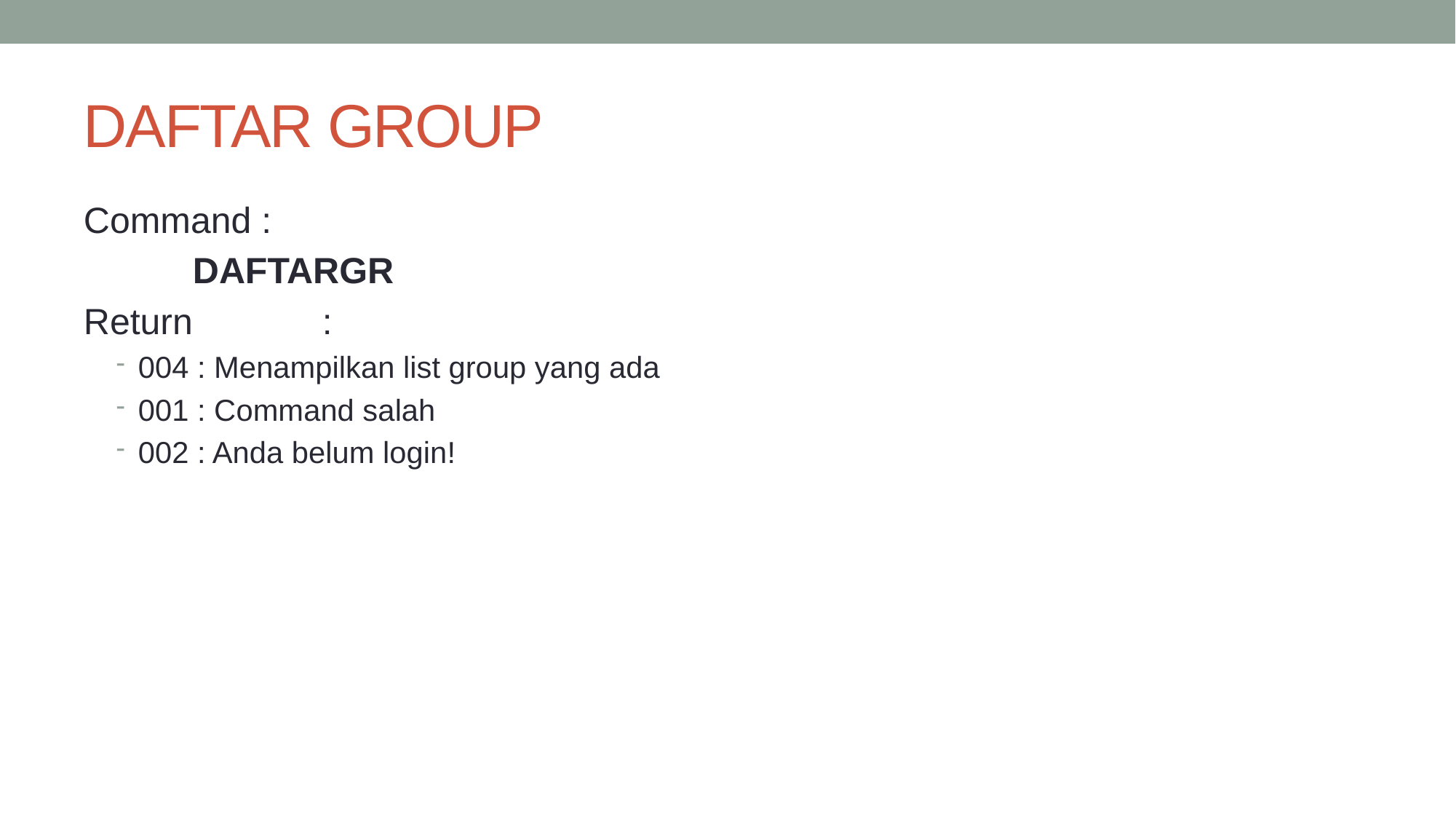

# DAFTAR GROUP
Command :
	DAFTARGR
Return 	  :
004 : Menampilkan list group yang ada
001 : Command salah
002 : Anda belum login!